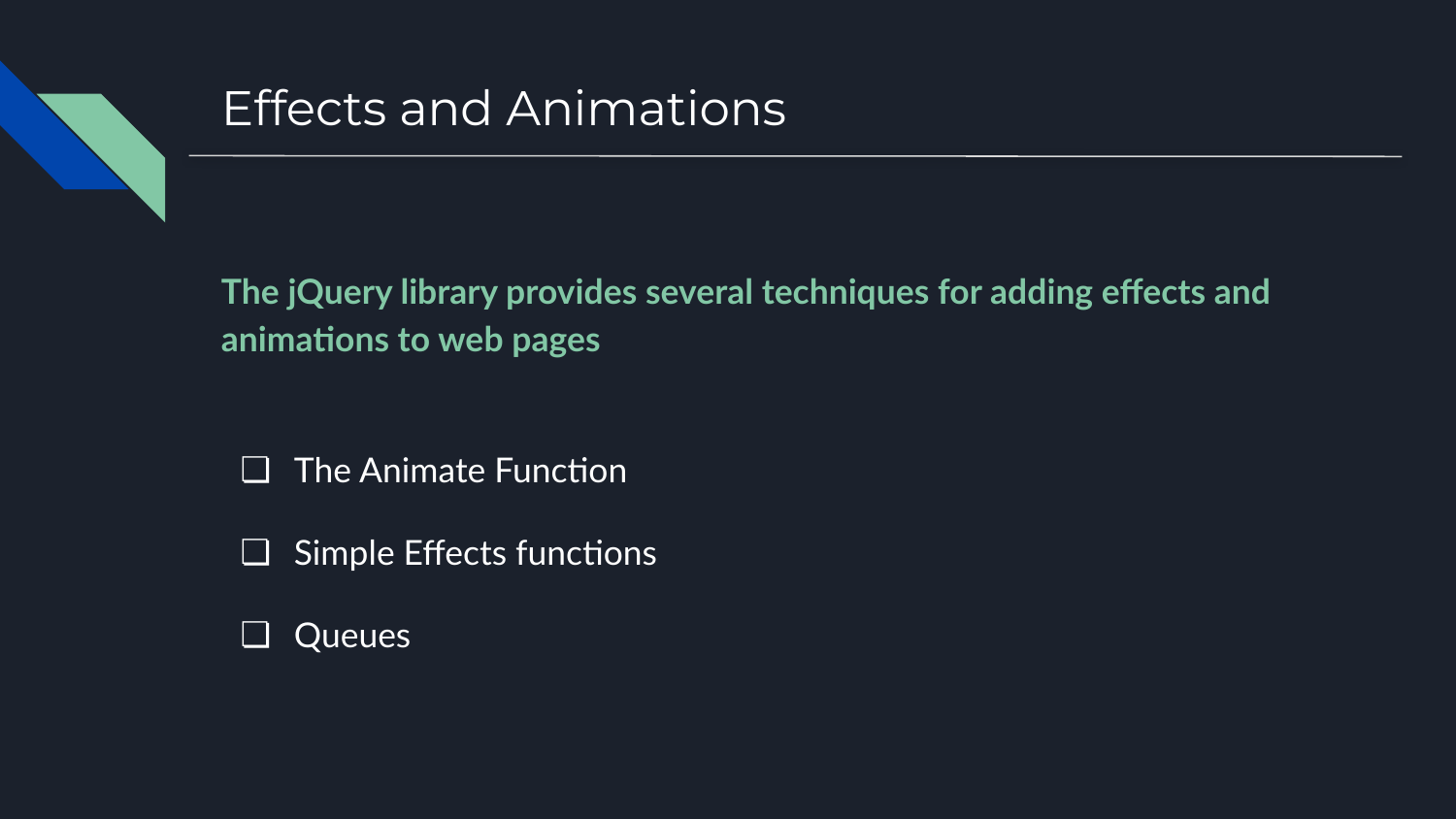

# Effects and Animations
The jQuery library provides several techniques for adding effects and animations to web pages

The Animate Function
Simple Effects functions
Queues